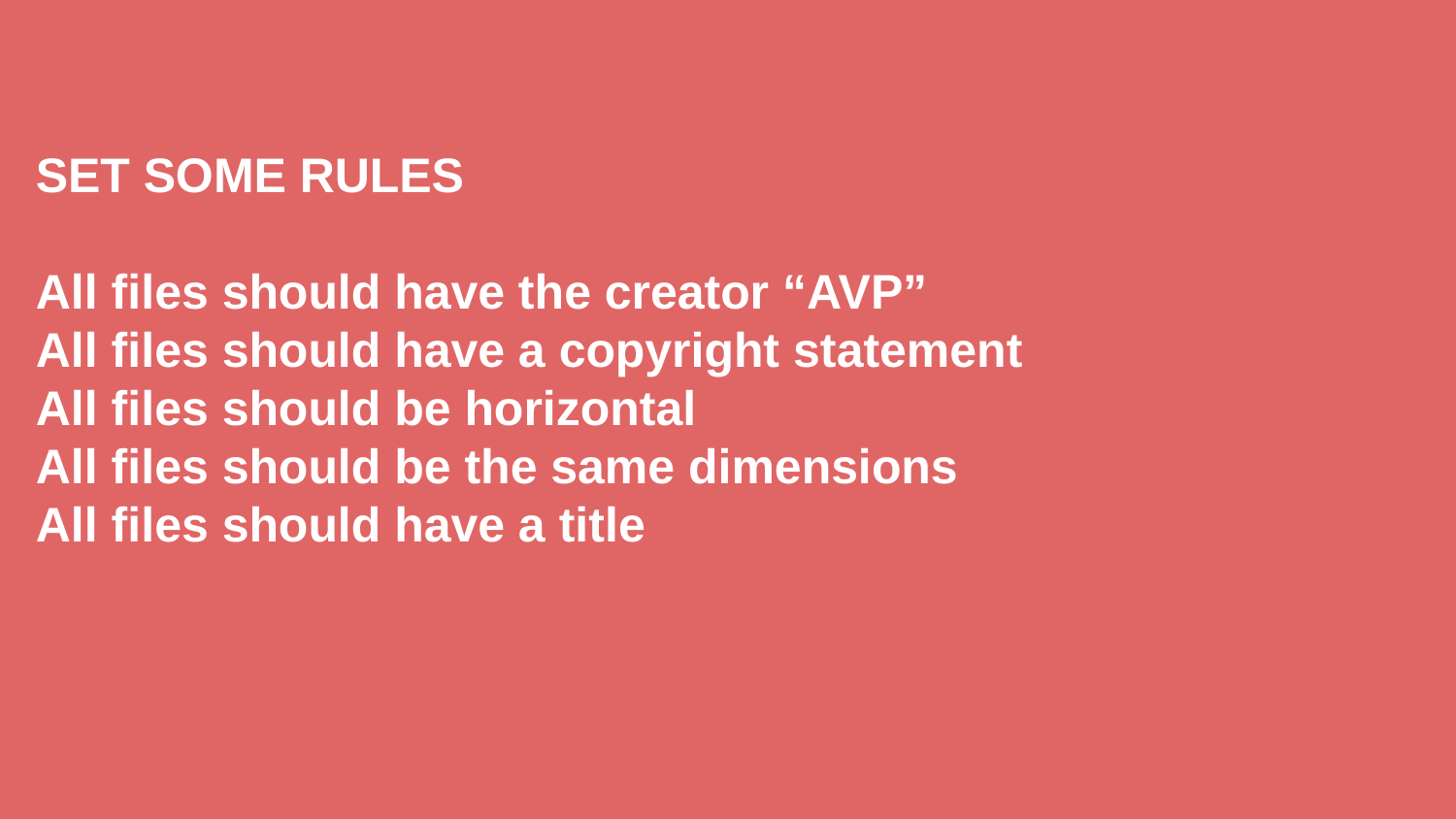

# SET SOME RULES

All files should have the creator “AVP”
All files should have a copyright statement
All files should be horizontal
All files should be the same dimensions
All files should have a title